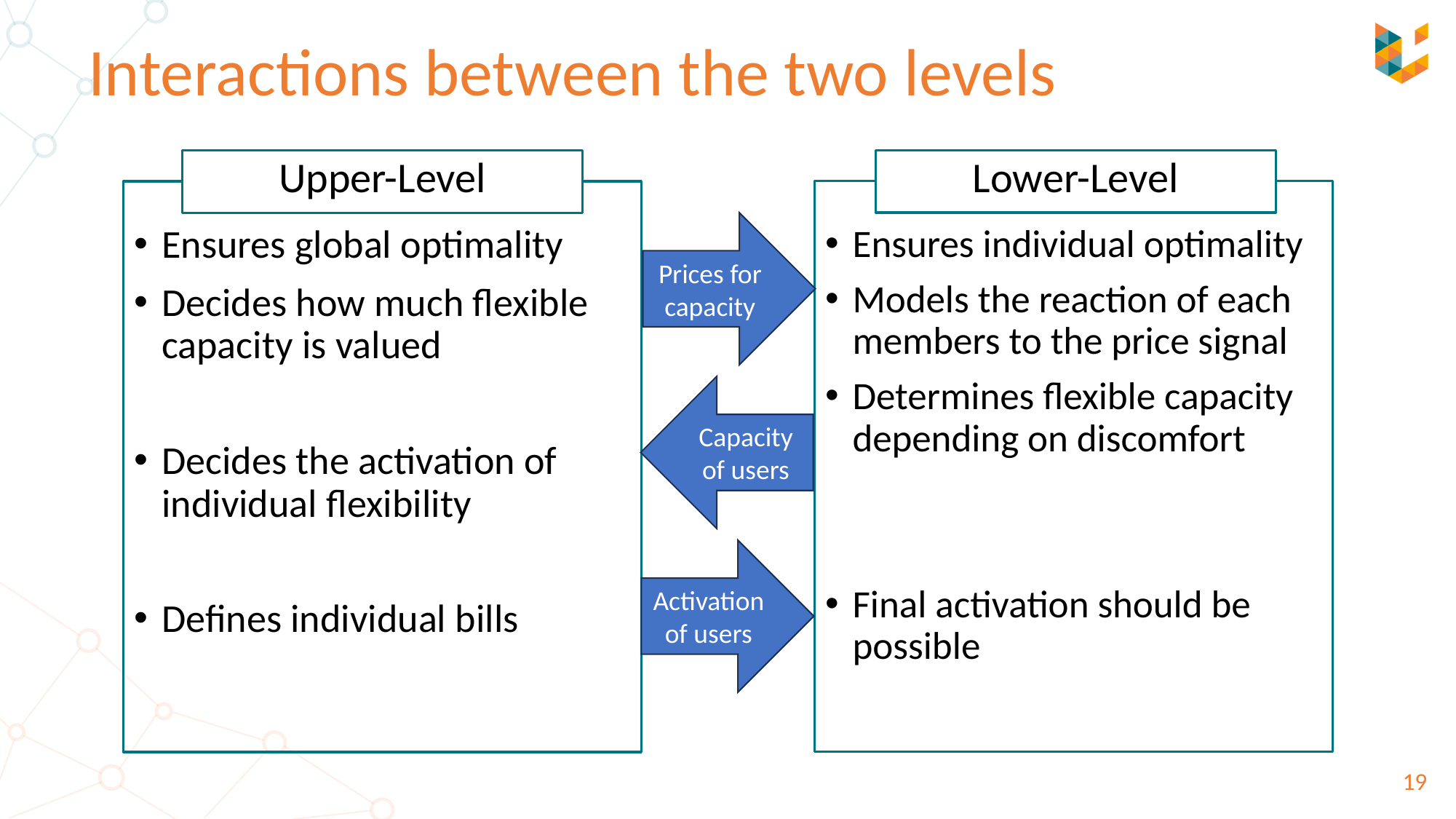

# Interactions between the two levels
Lower-Level
Upper-Level
Ensures individual optimality
Models the reaction of each members to the price signal
Determines flexible capacity depending on discomfort

Final activation should be possible
Ensures global optimality
Decides how much flexible capacity is valued

Decides the activation of individual flexibility

Defines individual bills
Prices for capacity
Capacity of users
Activation of users
19